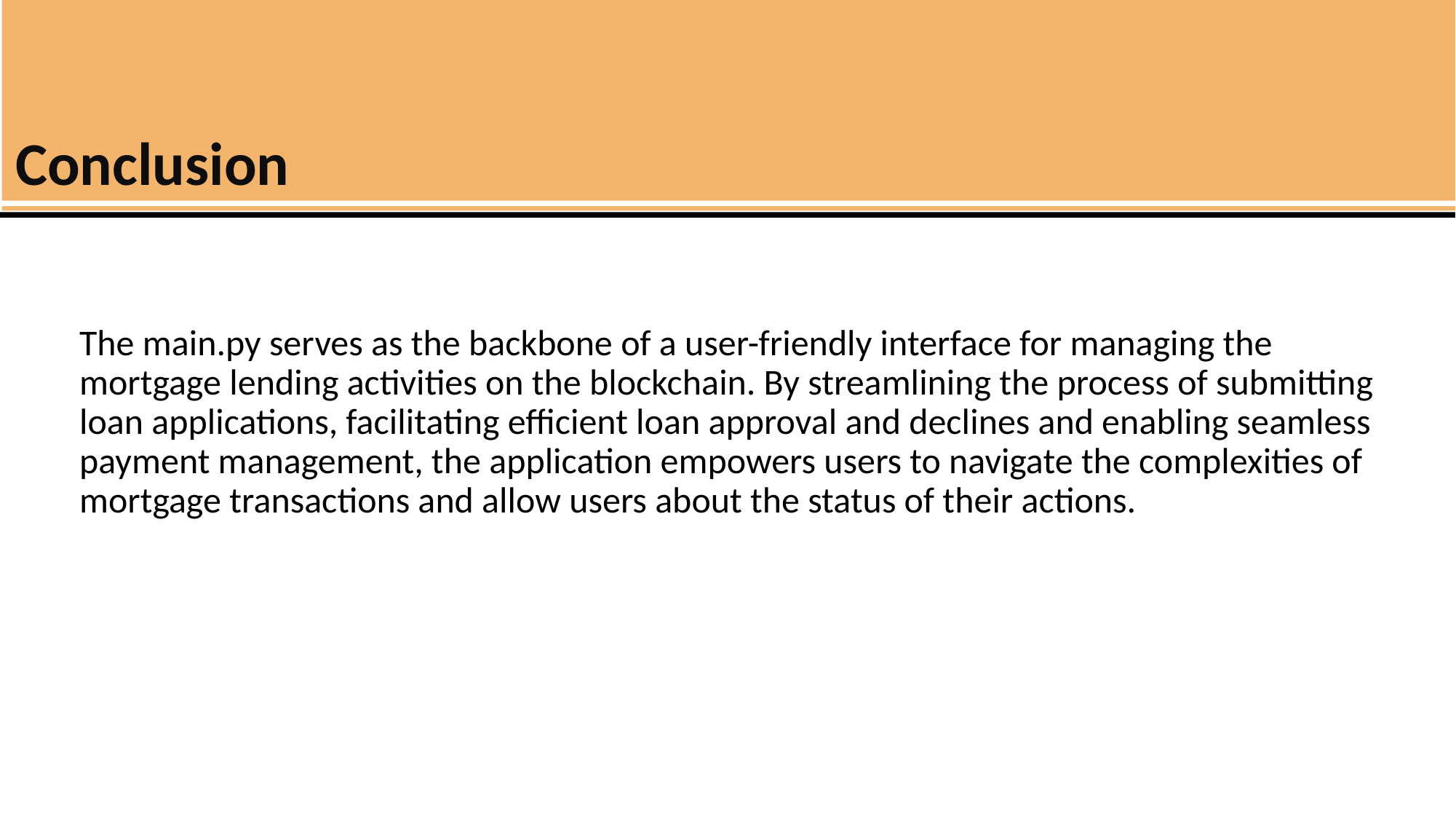

Conclusion

The main.py serves as the backbone of a user-friendly interface for managing the mortgage lending activities on the blockchain. By streamlining the process of submitting loan applications, facilitating efficient loan approval and declines and enabling seamless payment management, the application empowers users to navigate the complexities of mortgage transactions and allow users about the status of their actions.